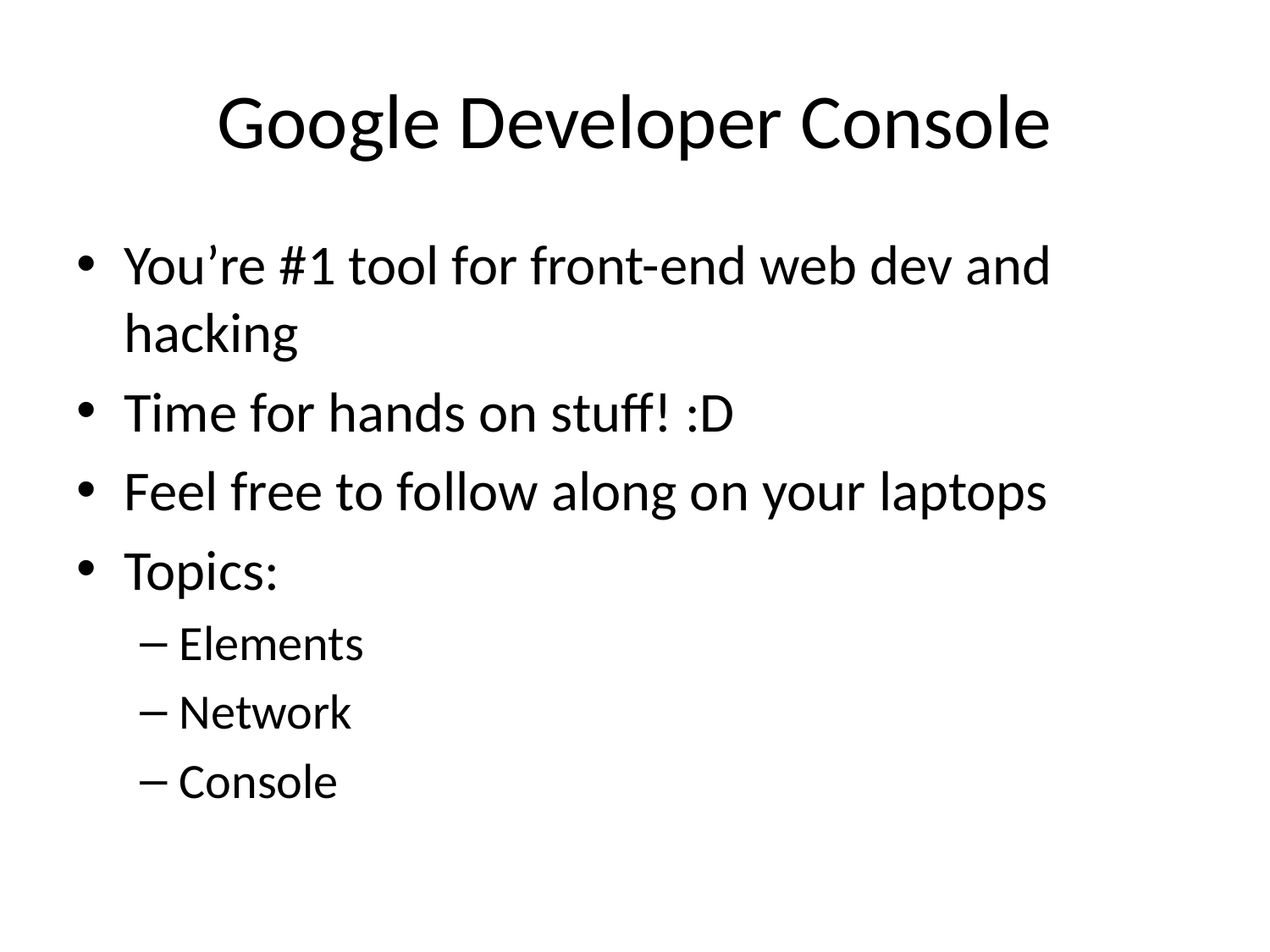

# Google Developer Console
You’re #1 tool for front-end web dev and hacking
Time for hands on stuff! :D
Feel free to follow along on your laptops
Topics:
Elements
Network
Console